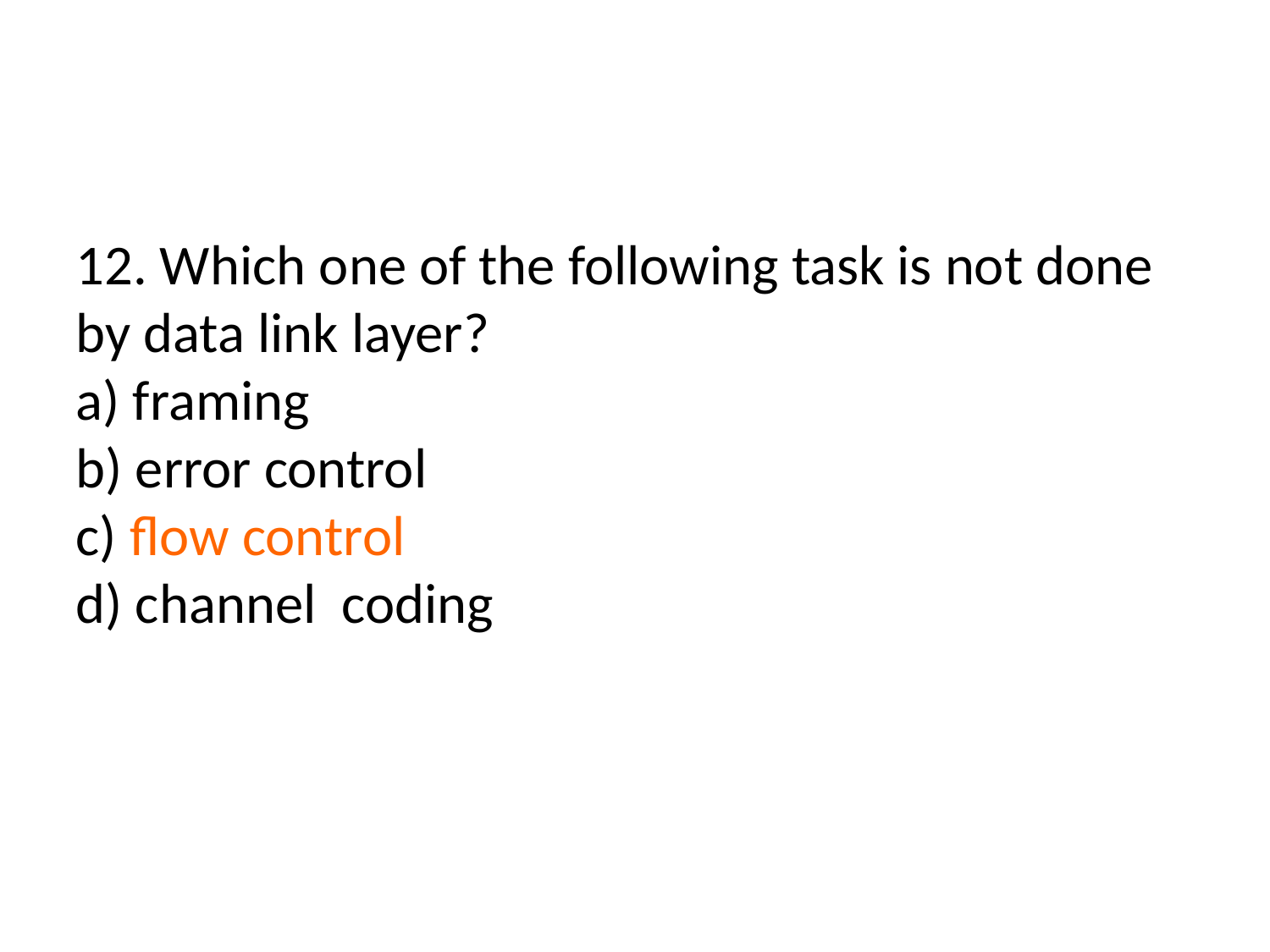

12. Which one of the following task is not done by data link layer?
a) framing
b) error control
c) flow control
d) channel  coding